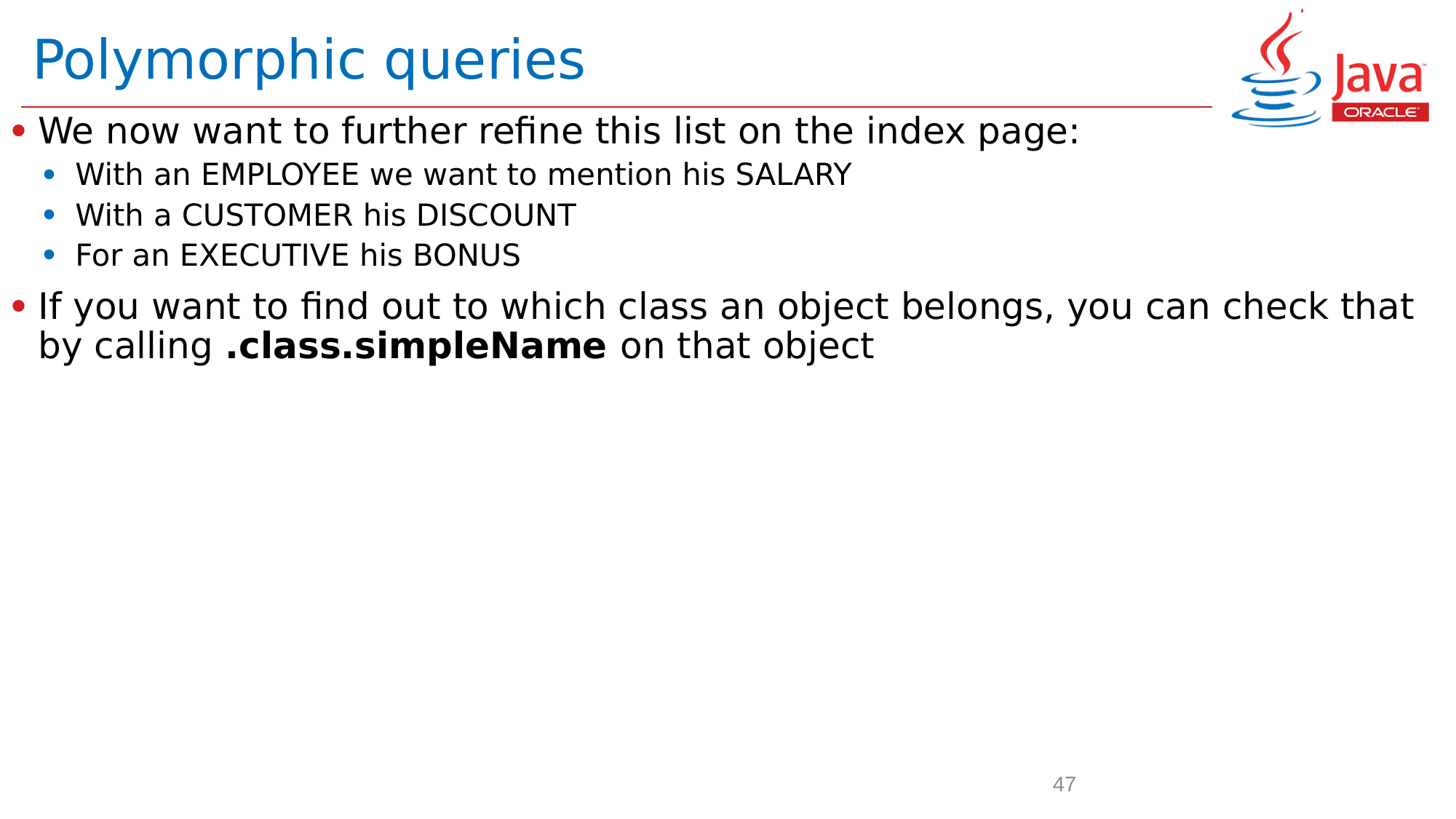

# Polymorphic queries

We now want to further refine this list on the index page:
With an EMPLOYEE we want to mention his SALARY
With a CUSTOMER his DISCOUNT
For an EXECUTIVE his BONUS
If you want to find out to which class an object belongs, you can check that by calling .class.simpleName on that object

47